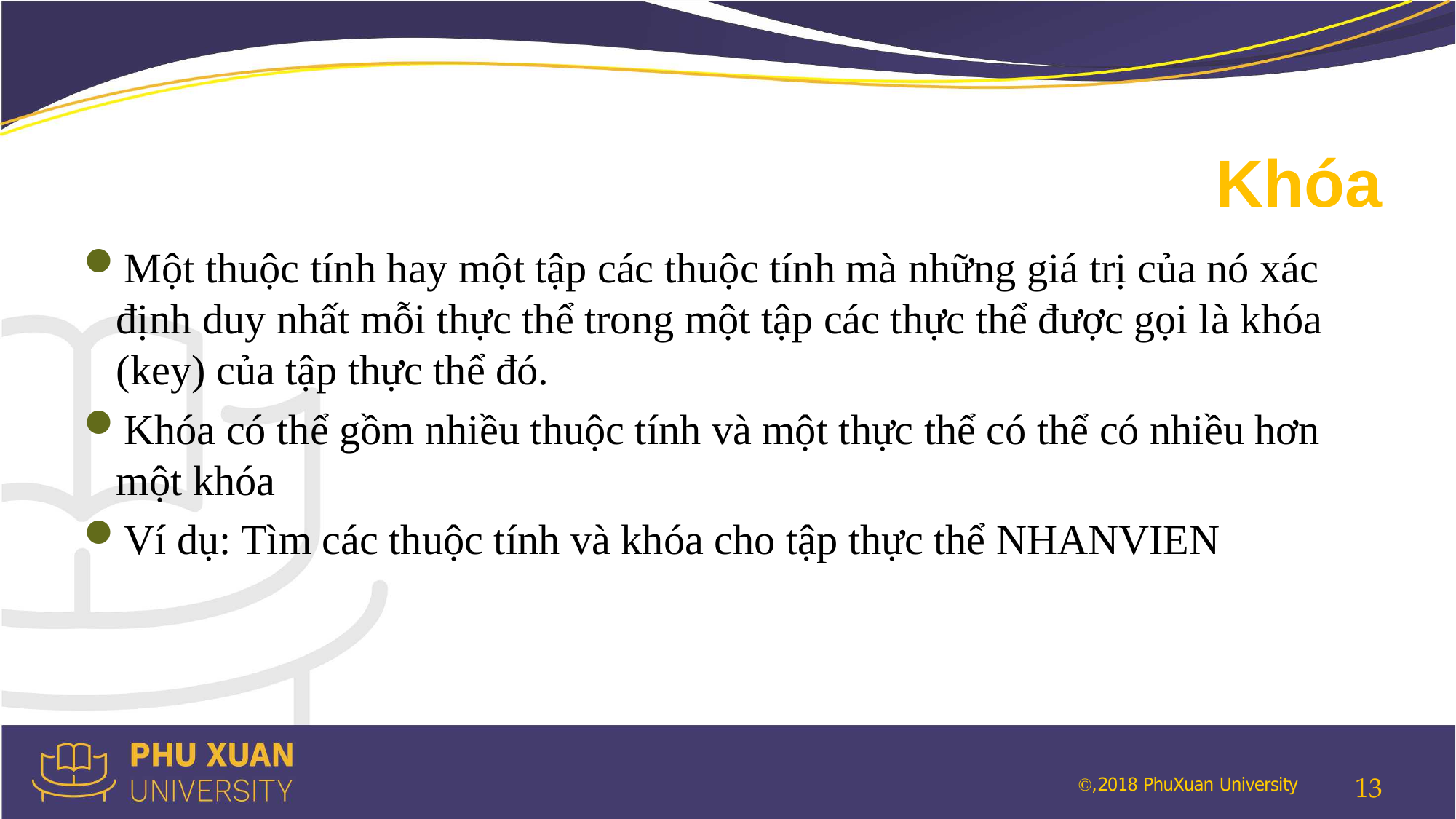

# Khóa
Một thuộc tính hay một tập các thuộc tính mà những giá trị của nó xác định duy nhất mỗi thực thể trong một tập các thực thể được gọi là khóa (key) của tập thực thể đó.
Khóa có thể gồm nhiều thuộc tính và một thực thể có thể có nhiều hơn một khóa
Ví dụ: Tìm các thuộc tính và khóa cho tập thực thể NHANVIEN
13